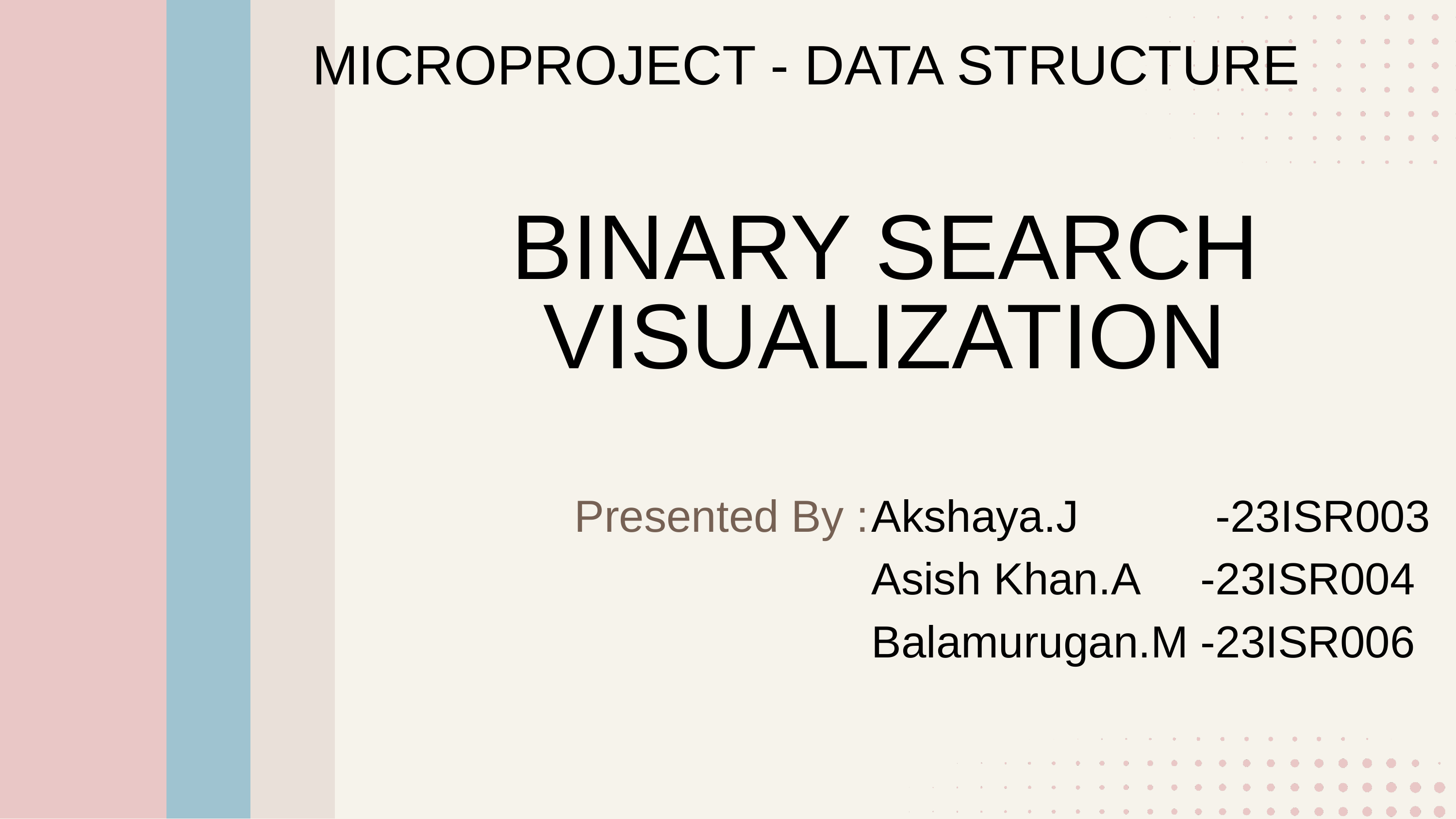

MICROPROJECT - DATA STRUCTURE
BINARY SEARCH VISUALIZATION
Presented By :

Akshaya.J           -23ISR003
Asish Khan.A     -23ISR004
Balamurugan.M -23ISR006